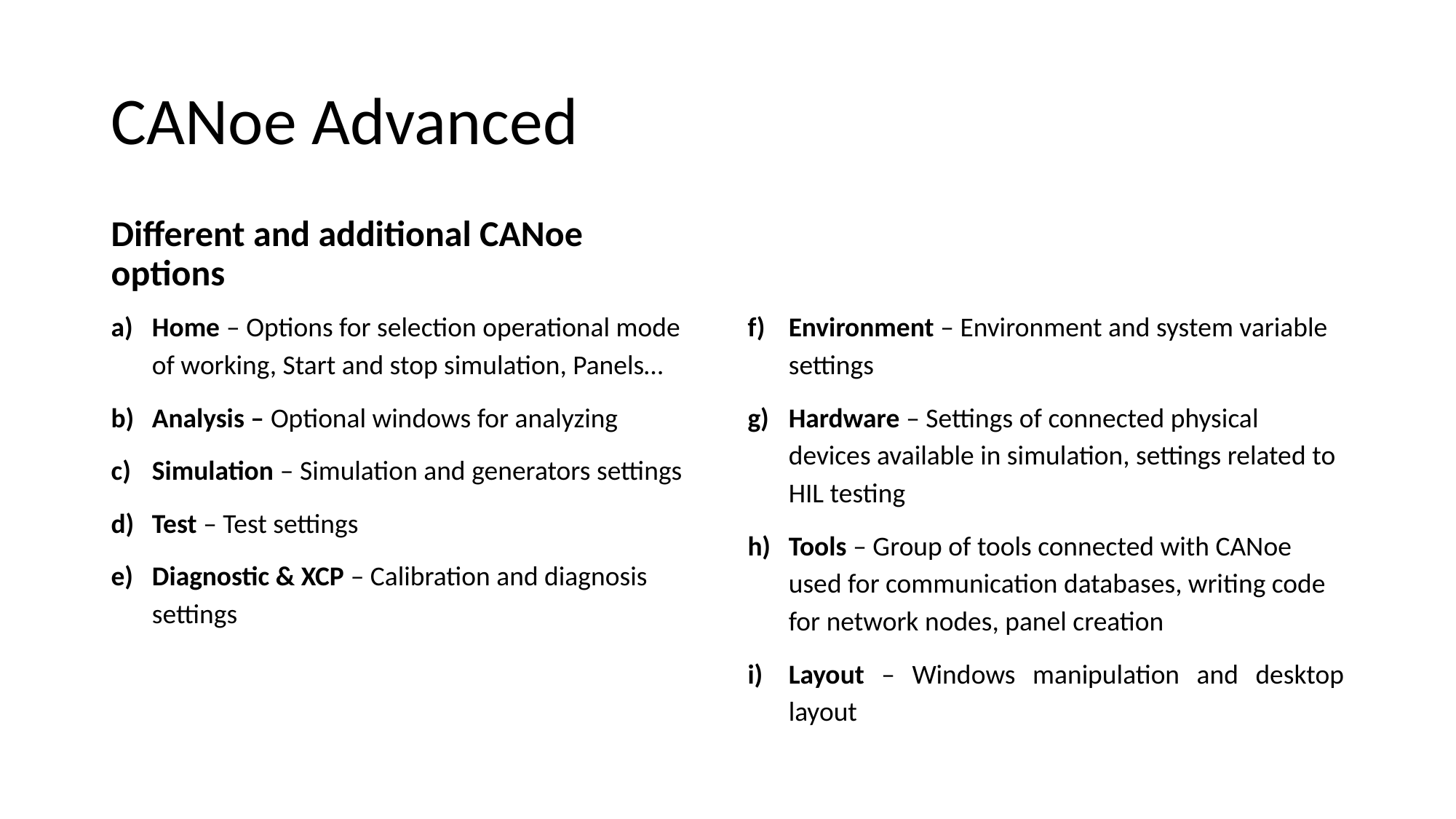

# CANoe Advanced
Different and additional CANoe options
Home – Options for selection operational mode of working, Start and stop simulation, Panels…
Analysis – Optional windows for analyzing
Simulation – Simulation and generators settings
Test – Test settings
Diagnostic & XCP – Calibration and diagnosis settings

Environment – Environment and system variable settings
Hardware – Settings of connected physical devices available in simulation, settings related to HIL testing
Tools – Group of tools connected with CANoe used for communication databases, writing code for network nodes, panel creation
Layout – Windows manipulation and desktop layout